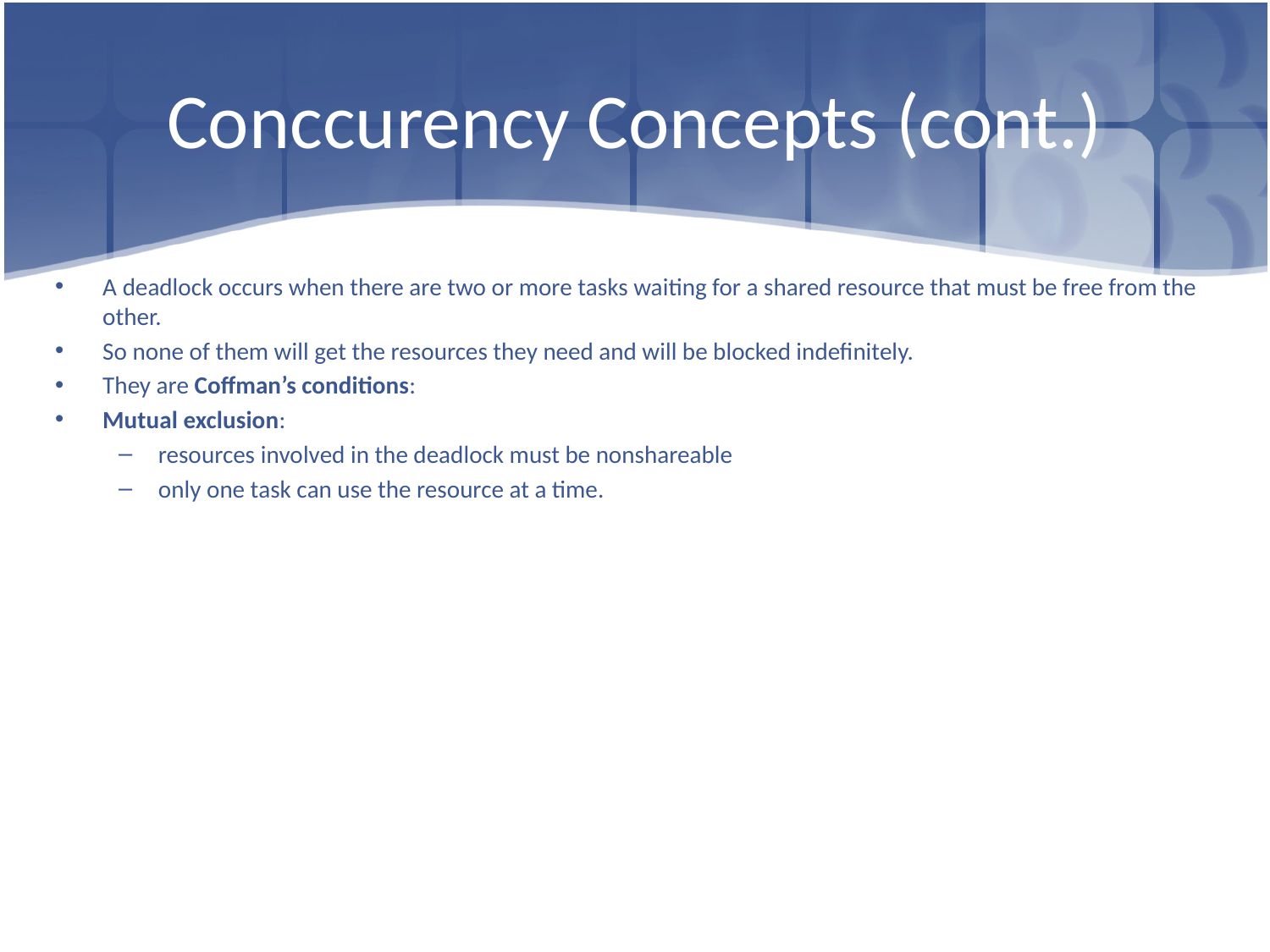

# Conccurency Concepts (cont.)
A deadlock occurs when there are two or more tasks waiting for a shared resource that must be free from the other.
So none of them will get the resources they need and will be blocked indefinitely.
They are Coffman’s conditions:
Mutual exclusion:
resources involved in the deadlock must be nonshareable
only one task can use the resource at a time.